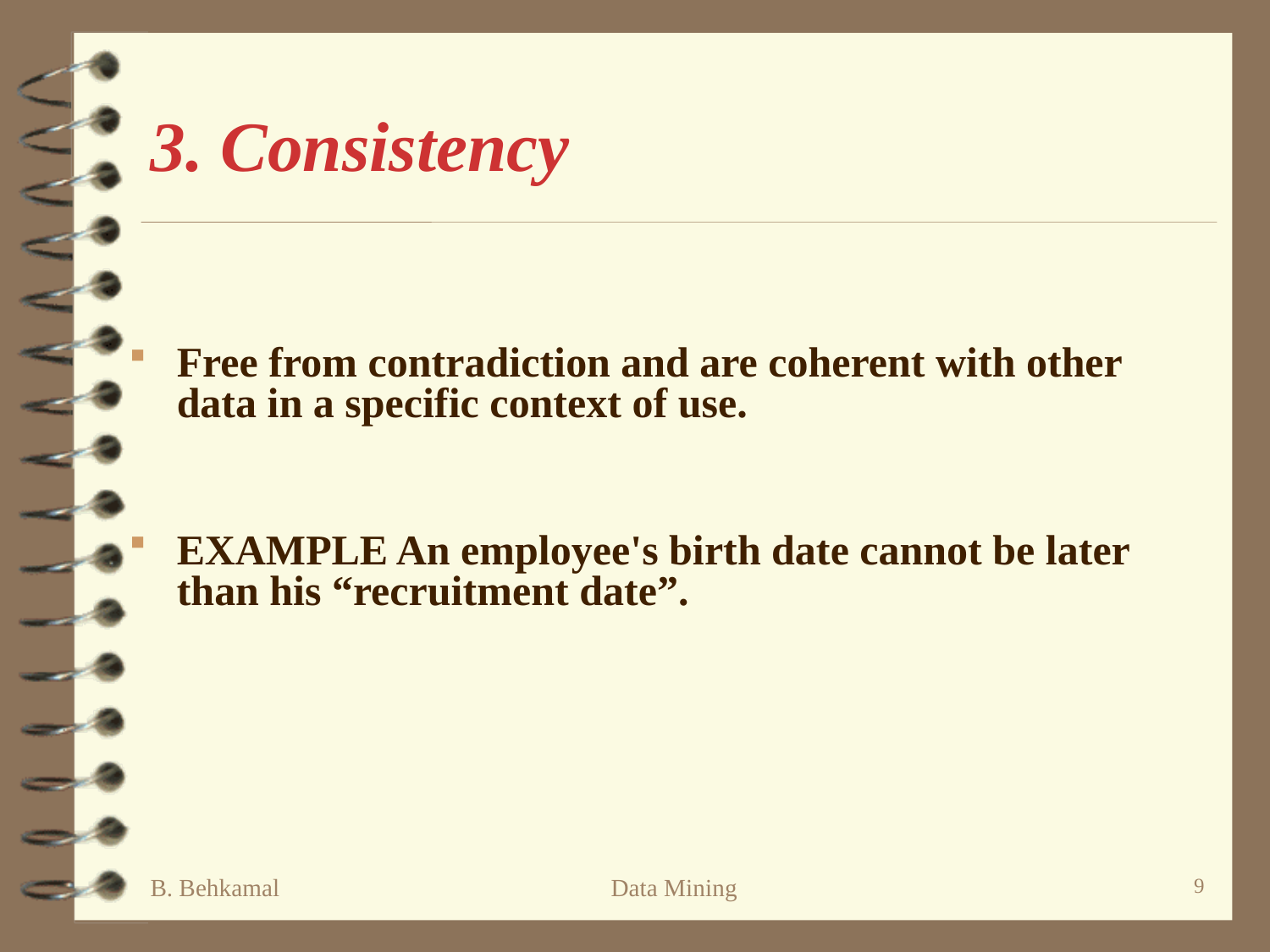

# 3. Consistency
Free from contradiction and are coherent with other data in a specific context of use.

EXAMPLE An employee's birth date cannot be later than his “recruitment date”.
B. Behkamal
Data Mining
9